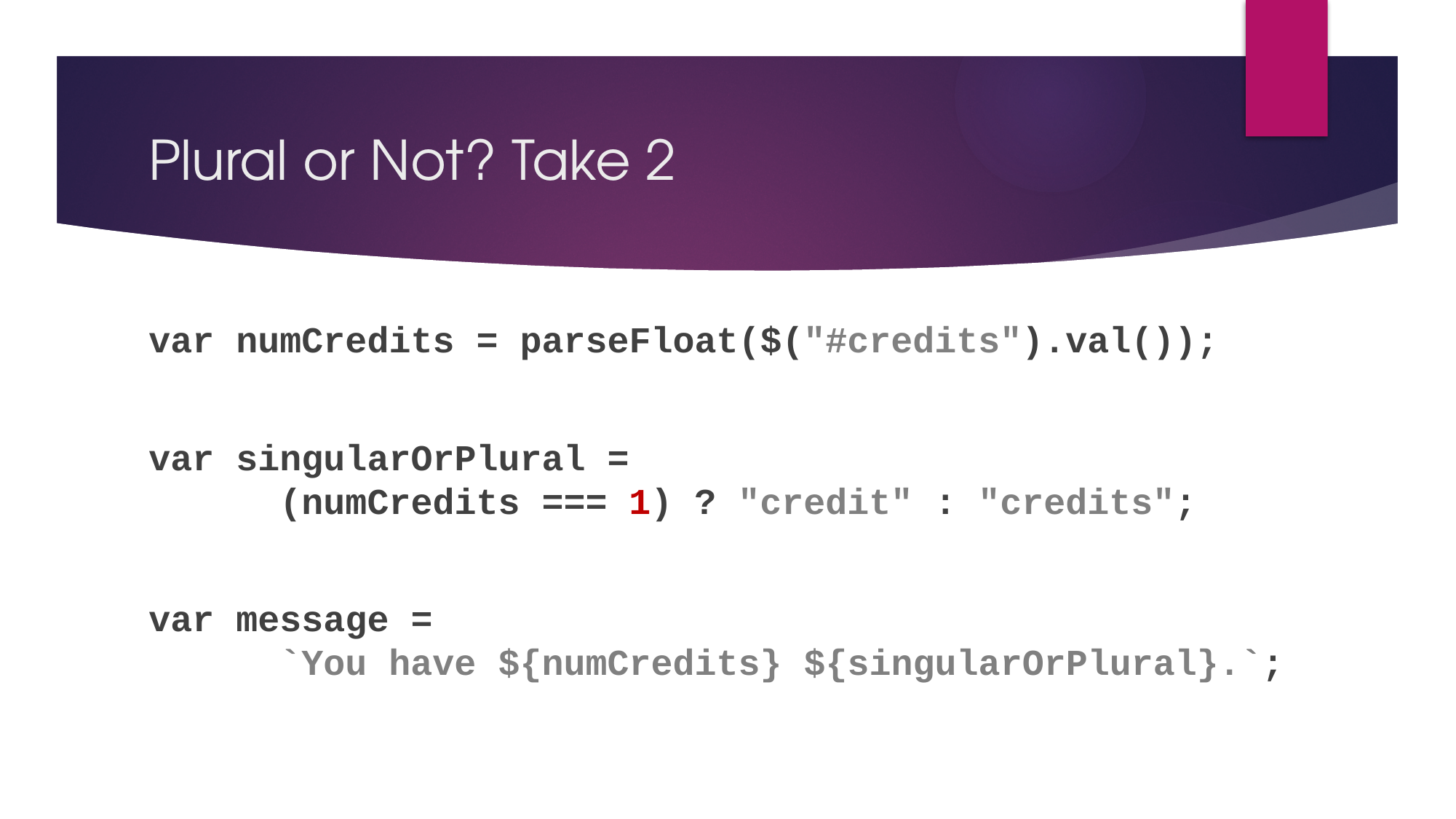

# Plural or Not? Take 2
var numCredits = parseFloat($("#credits").val());

var singularOrPlural =
      (numCredits === 1) ? "credit" : "credits";

var message =
      `You have ${numCredits} ${singularOrPlural}.`;